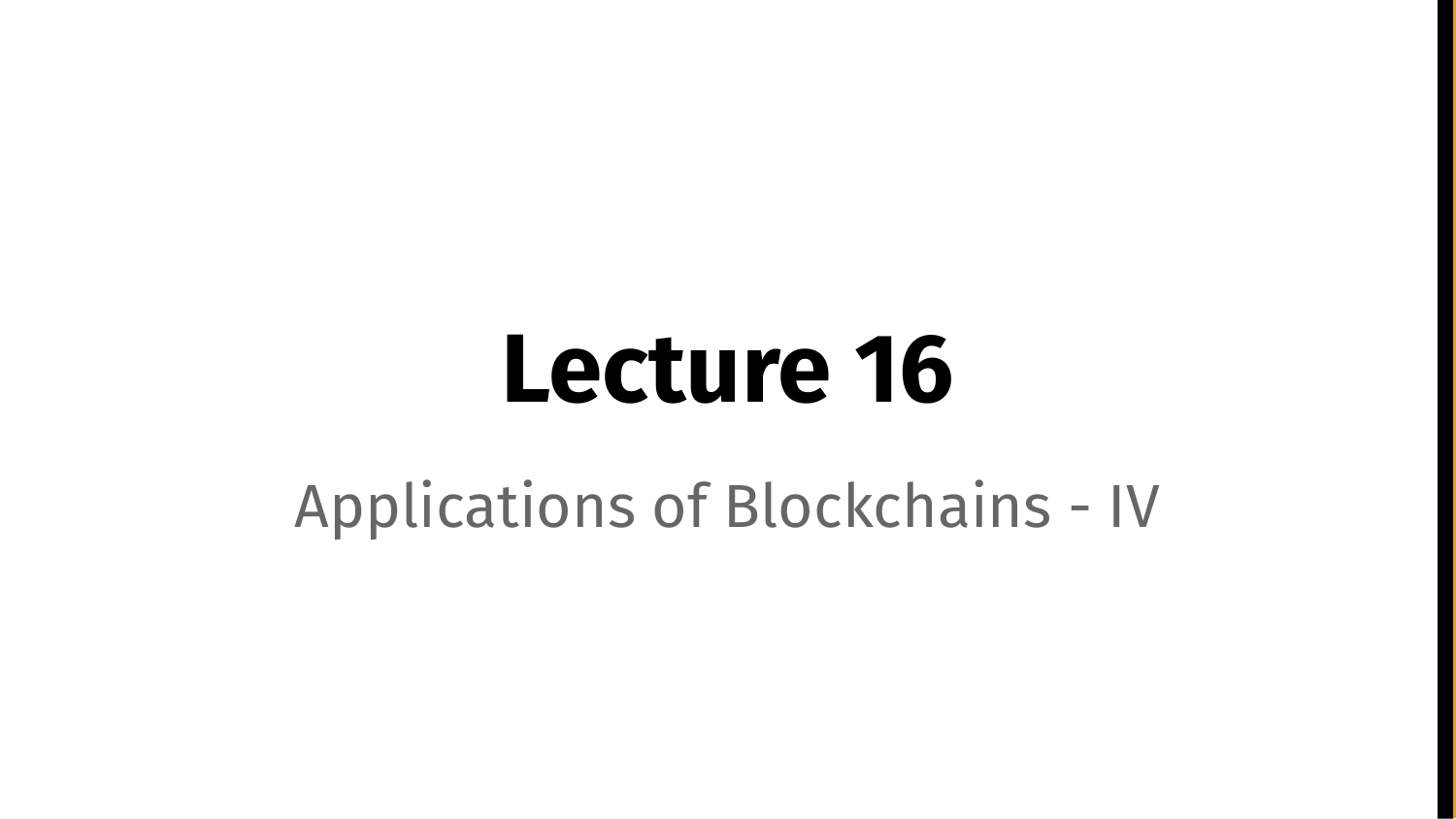

# Lecture 16
Applications of Blockchains - IV